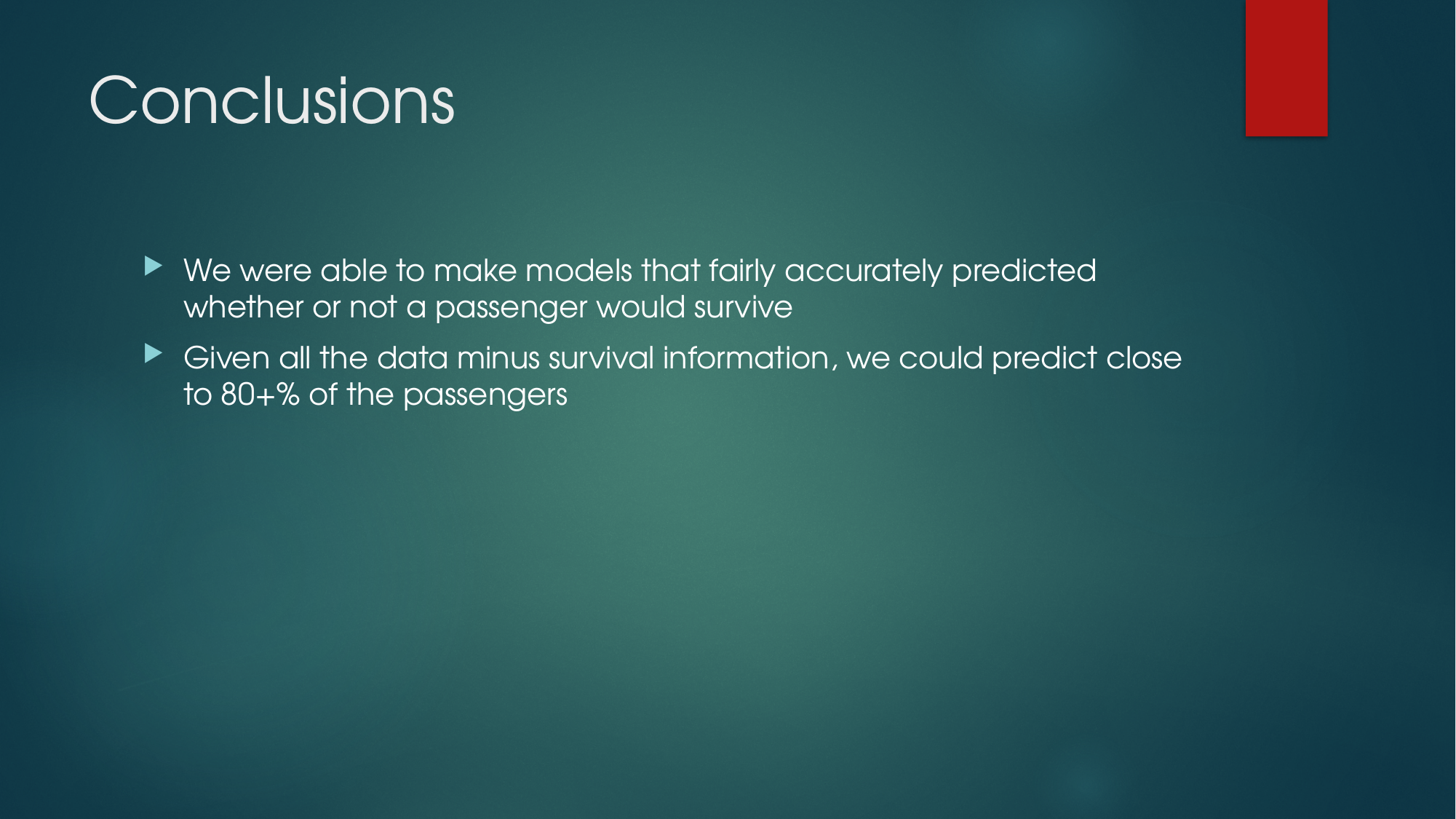

# Conclusions
We were able to make models that fairly accurately predicted whether or not a passenger would survive
Given all the data minus survival information, we could predict close to 80+% of the passengers